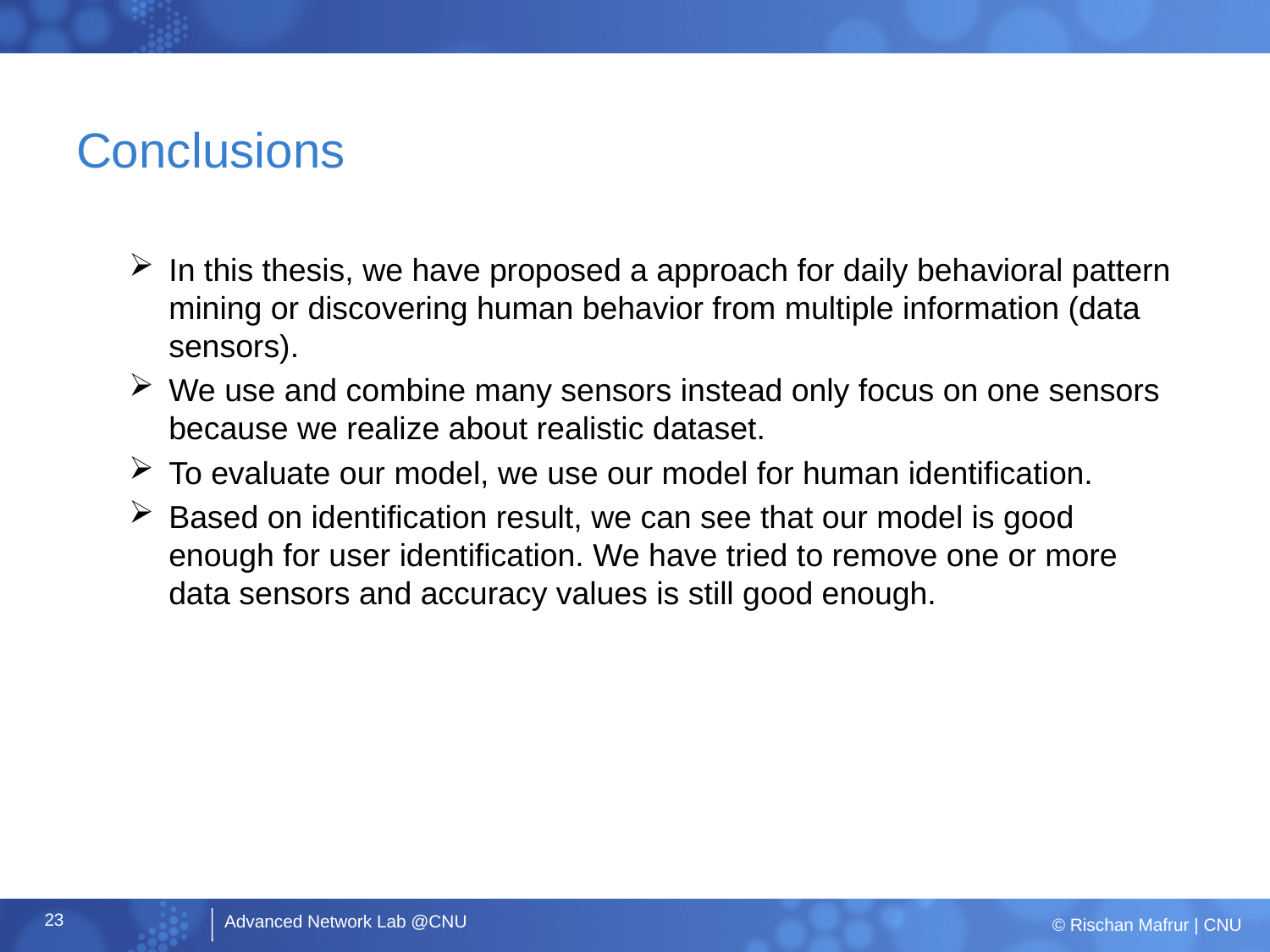

# Conclusions
In this thesis, we have proposed a approach for daily behavioral pattern mining or discovering human behavior from multiple information (data sensors).
We use and combine many sensors instead only focus on one sensors because we realize about realistic dataset.
To evaluate our model, we use our model for human identification.
Based on identification result, we can see that our model is good enough for user identification. We have tried to remove one or more data sensors and accuracy values is still good enough.